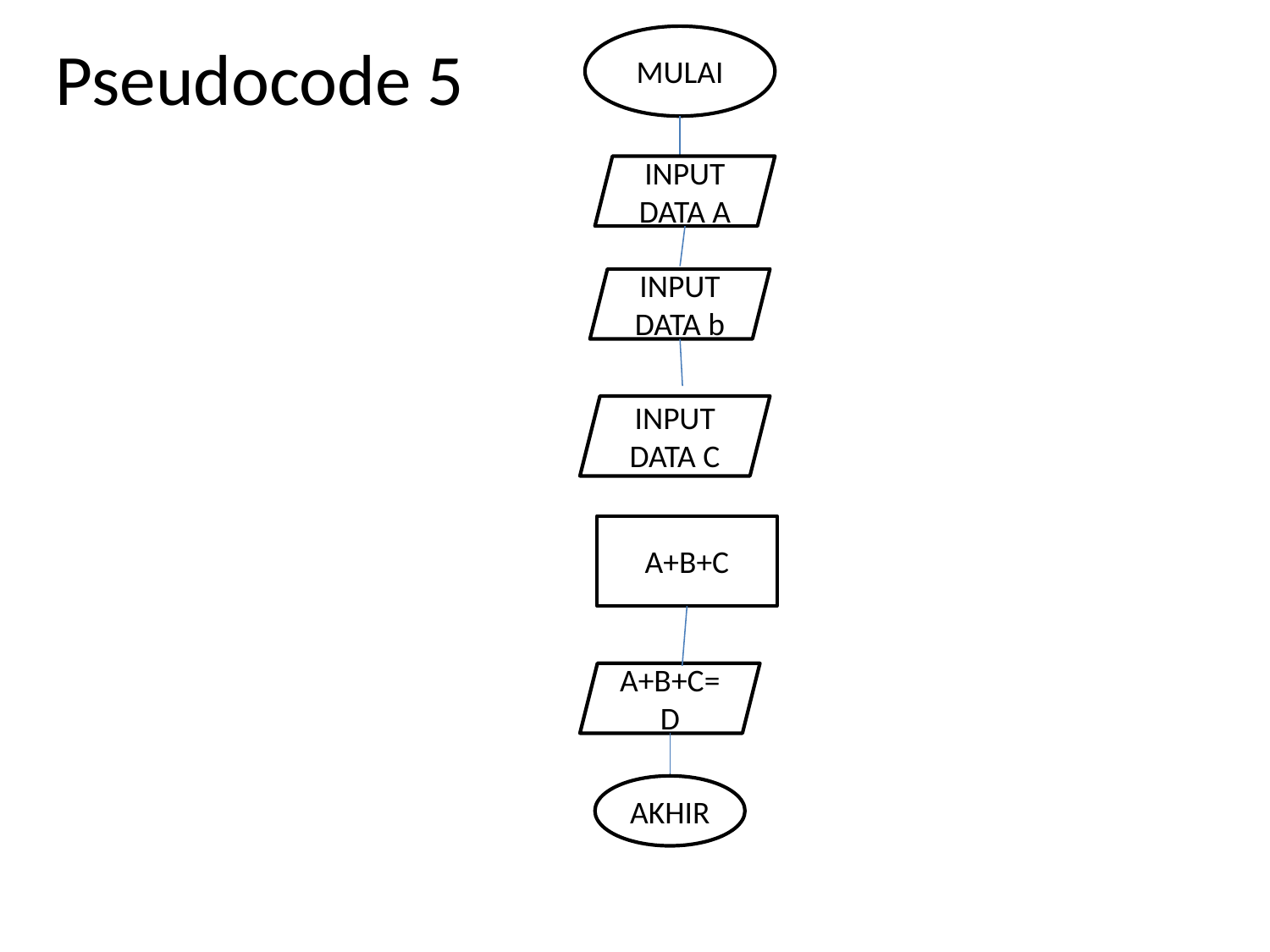

# Pseudocode 5
MULAI
INPUT DATA A
INPUT DATA b
INPUT DATA C
A+B+C

A+B+C=D
AKHIR